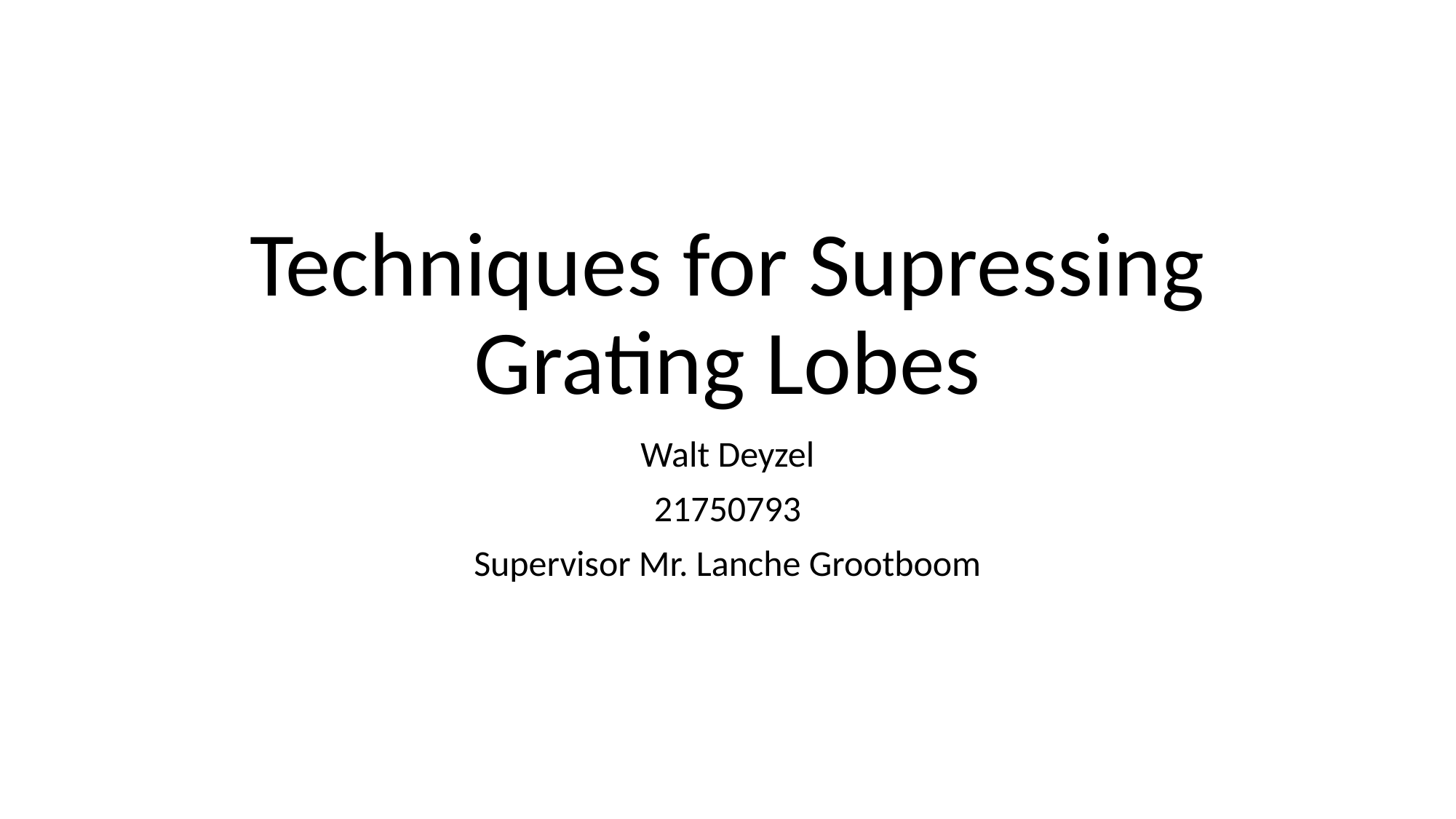

# Techniques for Supressing Grating Lobes
Walt Deyzel
21750793
Supervisor Mr. Lanche Grootboom